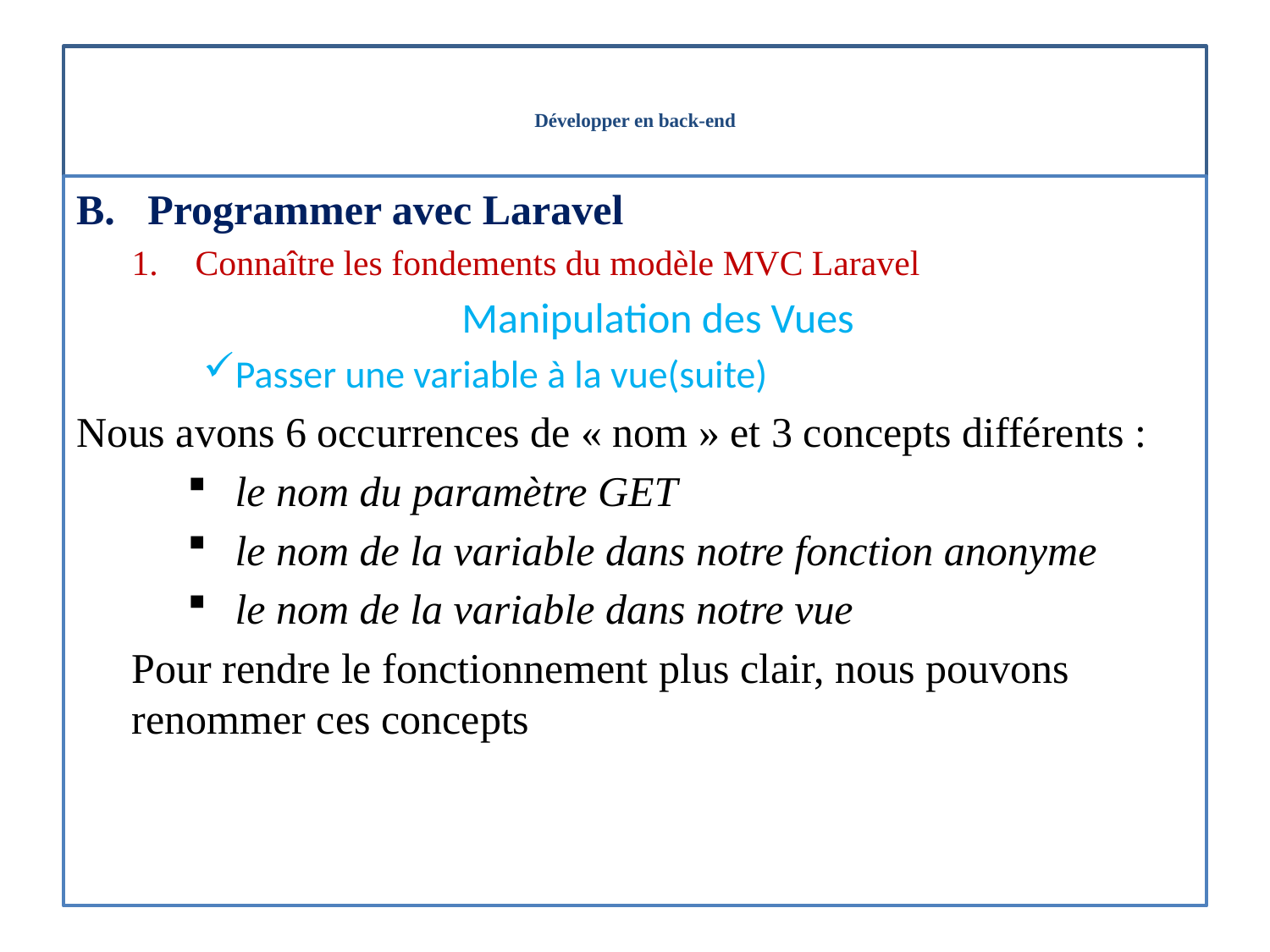

# Développer en back-end
Programmer avec Laravel
Connaître les fondements du modèle MVC Laravel
Manipulation des Vues
Passer une variable à la vue(suite)
Nous avons 6 occurrences de « nom » et 3 concepts différents :
le nom du paramètre GET
le nom de la variable dans notre fonction anonyme
le nom de la variable dans notre vue
Pour rendre le fonctionnement plus clair, nous pouvons renommer ces concepts